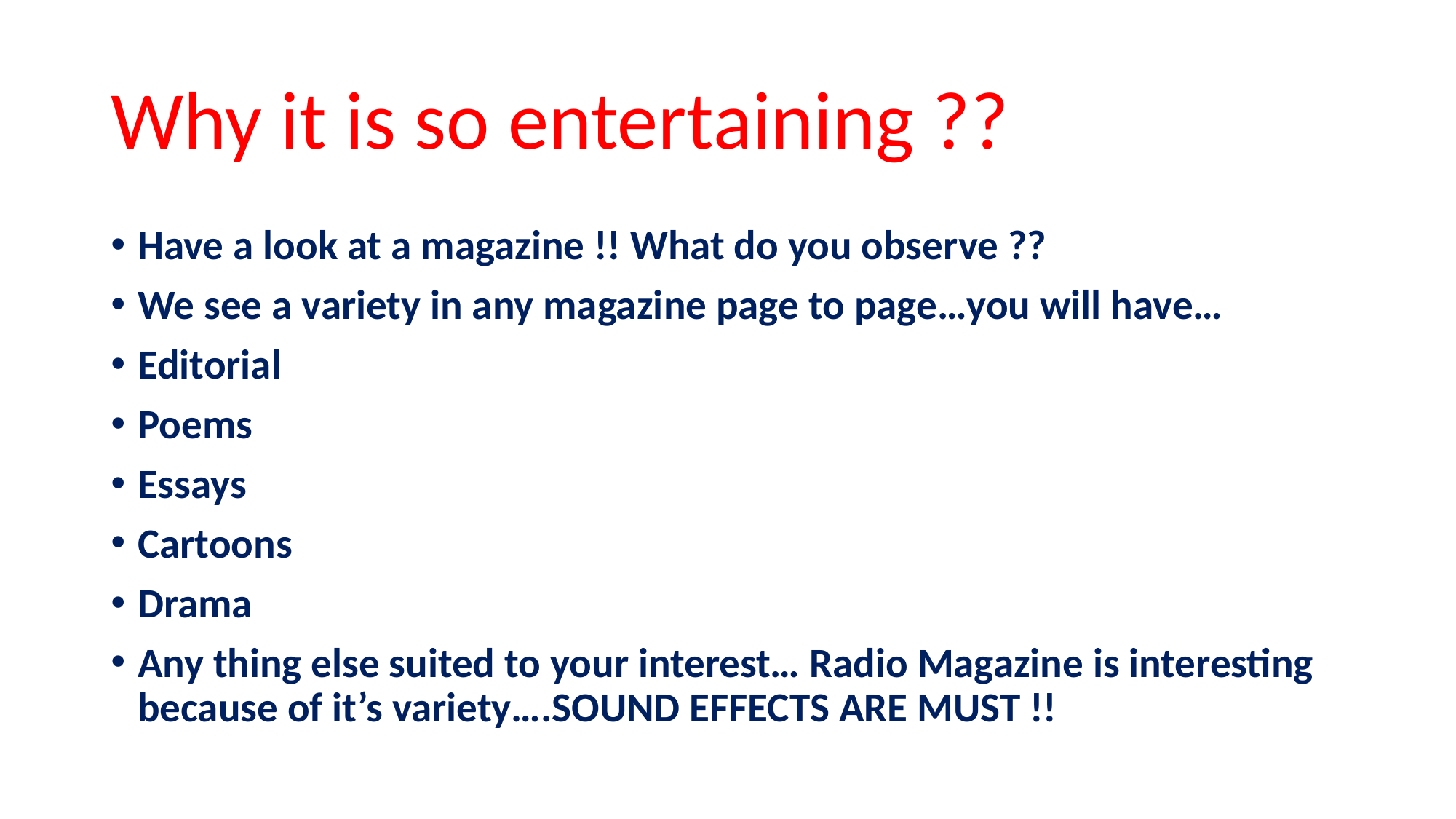

# Why it is so entertaining ??
Have a look at a magazine !! What do you observe ??
We see a variety in any magazine page to page…you will have…
Editorial
Poems
Essays
Cartoons
Drama
Any thing else suited to your interest… Radio Magazine is interesting because of it’s variety….SOUND EFFECTS ARE MUST !!